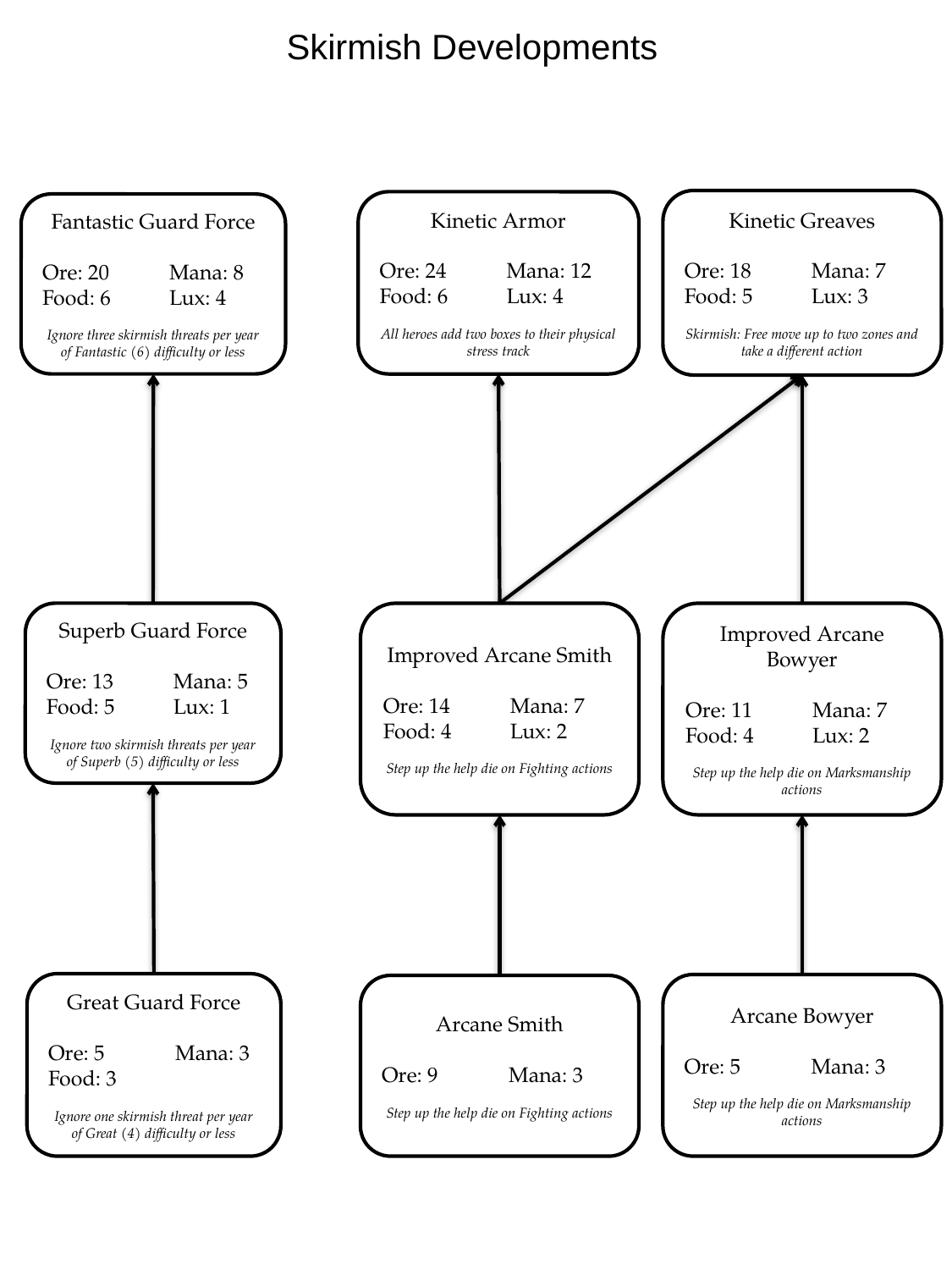

Skirmish Developments
Kinetic Greaves

Ore: 18	Mana: 7
Food: 5	Lux: 3

Skirmish: Free move up to two zones and take a different action
Kinetic Armor

Ore: 24	Mana: 12
Food: 6	Lux: 4

All heroes add two boxes to their physical stress track
Fantastic Guard Force

Ore: 20	Mana: 8
Food: 6	Lux: 4

Ignore three skirmish threats per year of Fantastic (6) difficulty or less
Superb Guard Force

Ore: 13	Mana: 5
Food: 5	Lux: 1

Ignore two skirmish threats per year of Superb (5) difficulty or less
Improved Arcane Smith

Ore: 14	Mana: 7
Food: 4	Lux: 2

Step up the help die on Fighting actions
Improved Arcane Bowyer

Ore: 11	Mana: 7
Food: 4	Lux: 2

Step up the help die on Marksmanship actions
Great Guard Force

Ore: 5	Mana: 3
Food: 3

Ignore one skirmish threat per year of Great (4) difficulty or less
Arcane Bowyer

Ore: 5	Mana: 3

Step up the help die on Marksmanship actions
Arcane Smith

Ore: 9	Mana: 3

Step up the help die on Fighting actions